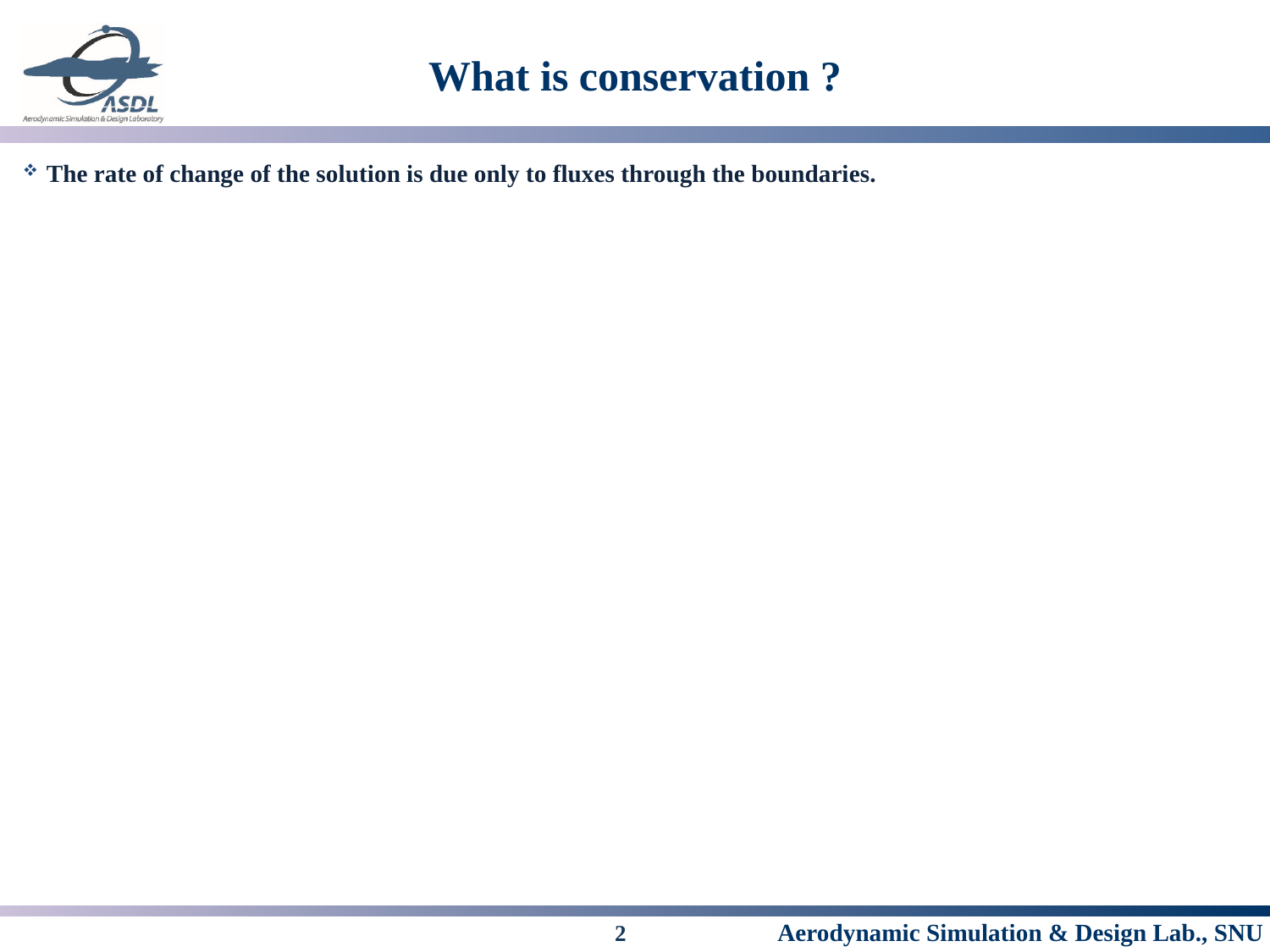

# What is conservation ?
The rate of change of the solution is due only to fluxes through the boundaries.
2